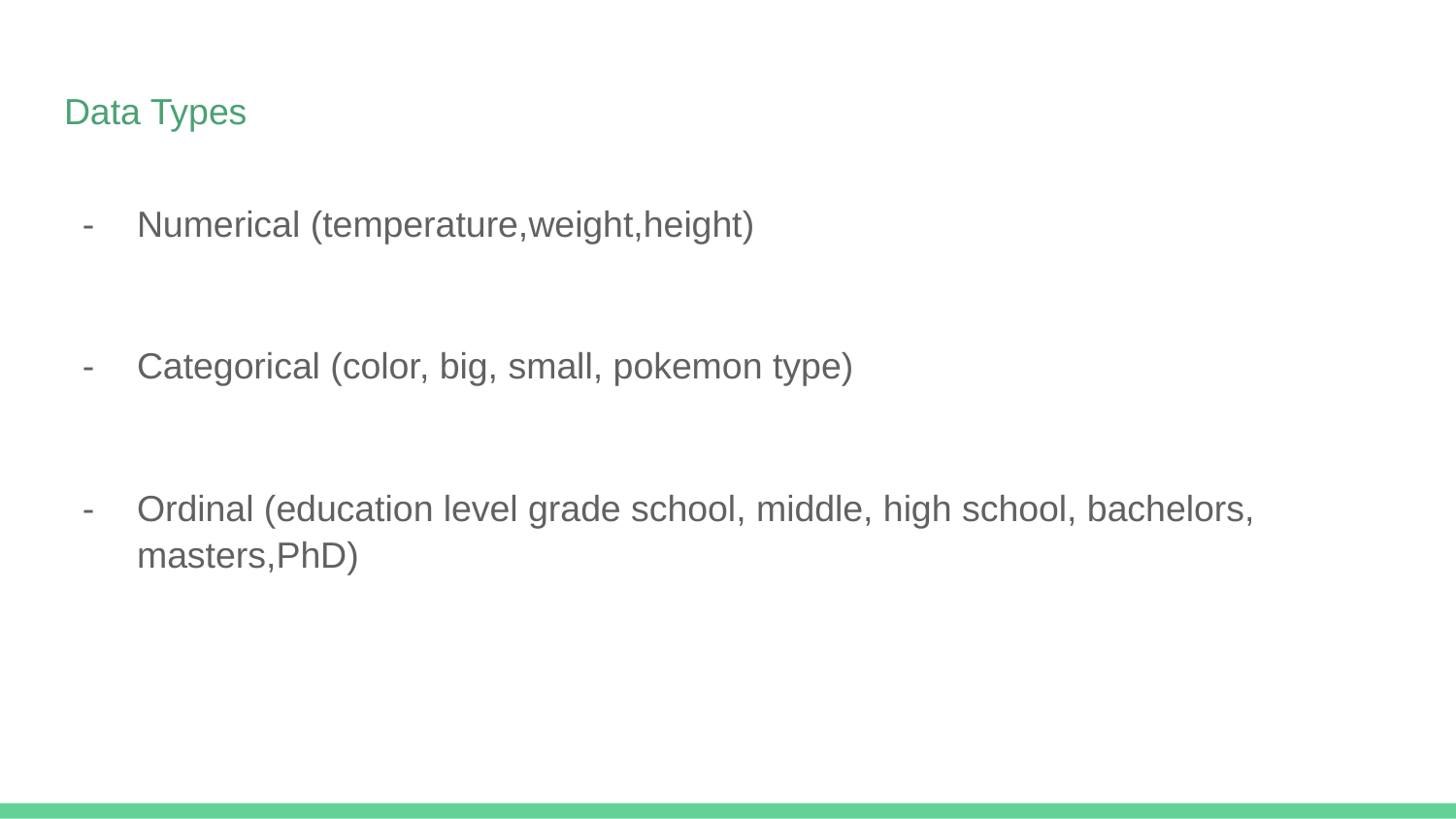

# Data Types
Numerical (temperature,weight,height)

Categorical (color, big, small, pokemon type)

Ordinal (education level grade school, middle, high school, bachelors, masters,PhD)